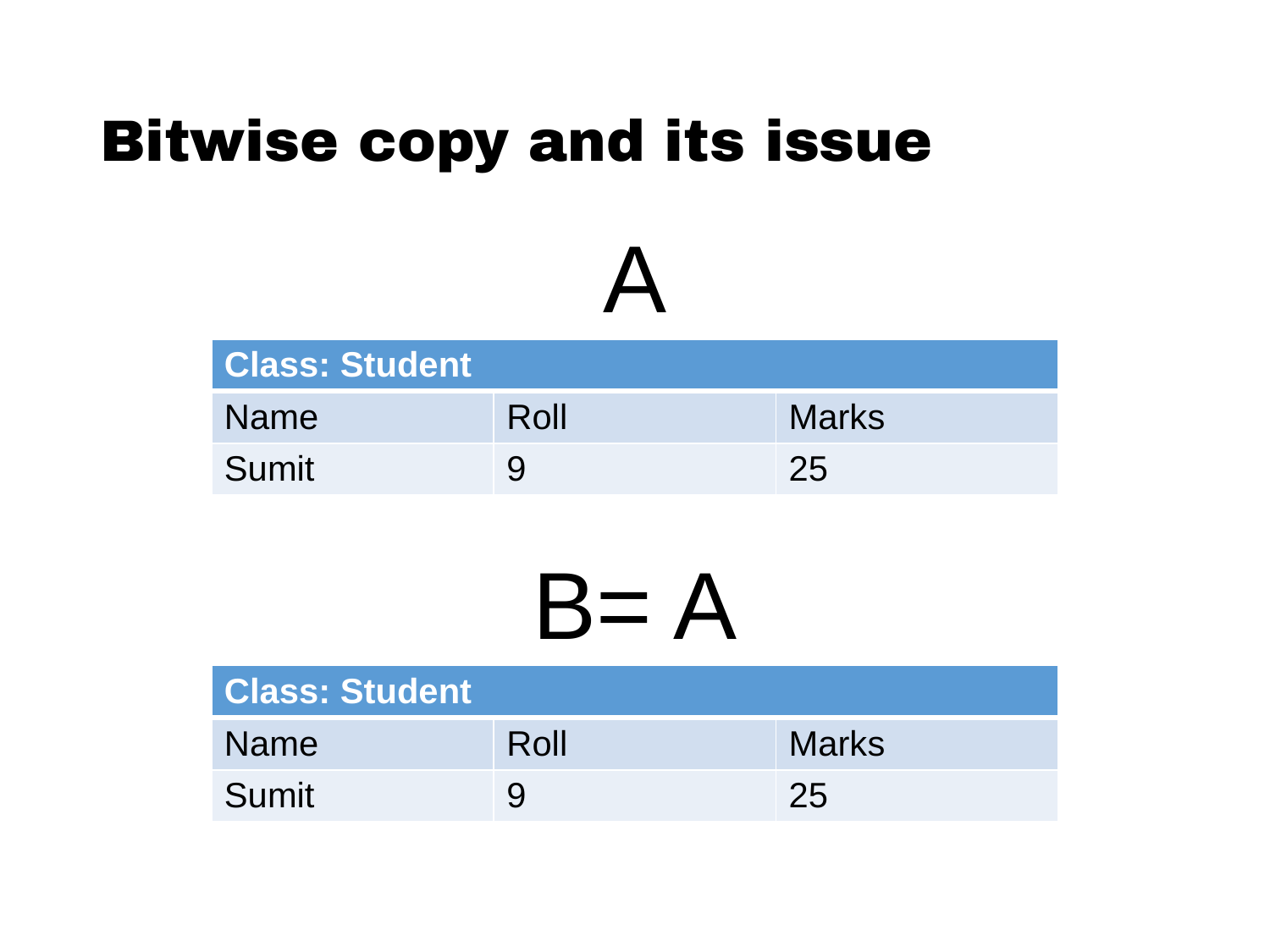

# Bitwise copy and its issue
A
| Class: Student |  |  |
| --- | --- | --- |
| Name | Roll | Marks |
| Sumit | 9 | 25 |
B= A
| Class: Student |  |  |
| --- | --- | --- |
| Name | Roll | Marks |
| Sumit | 9 | 25 |